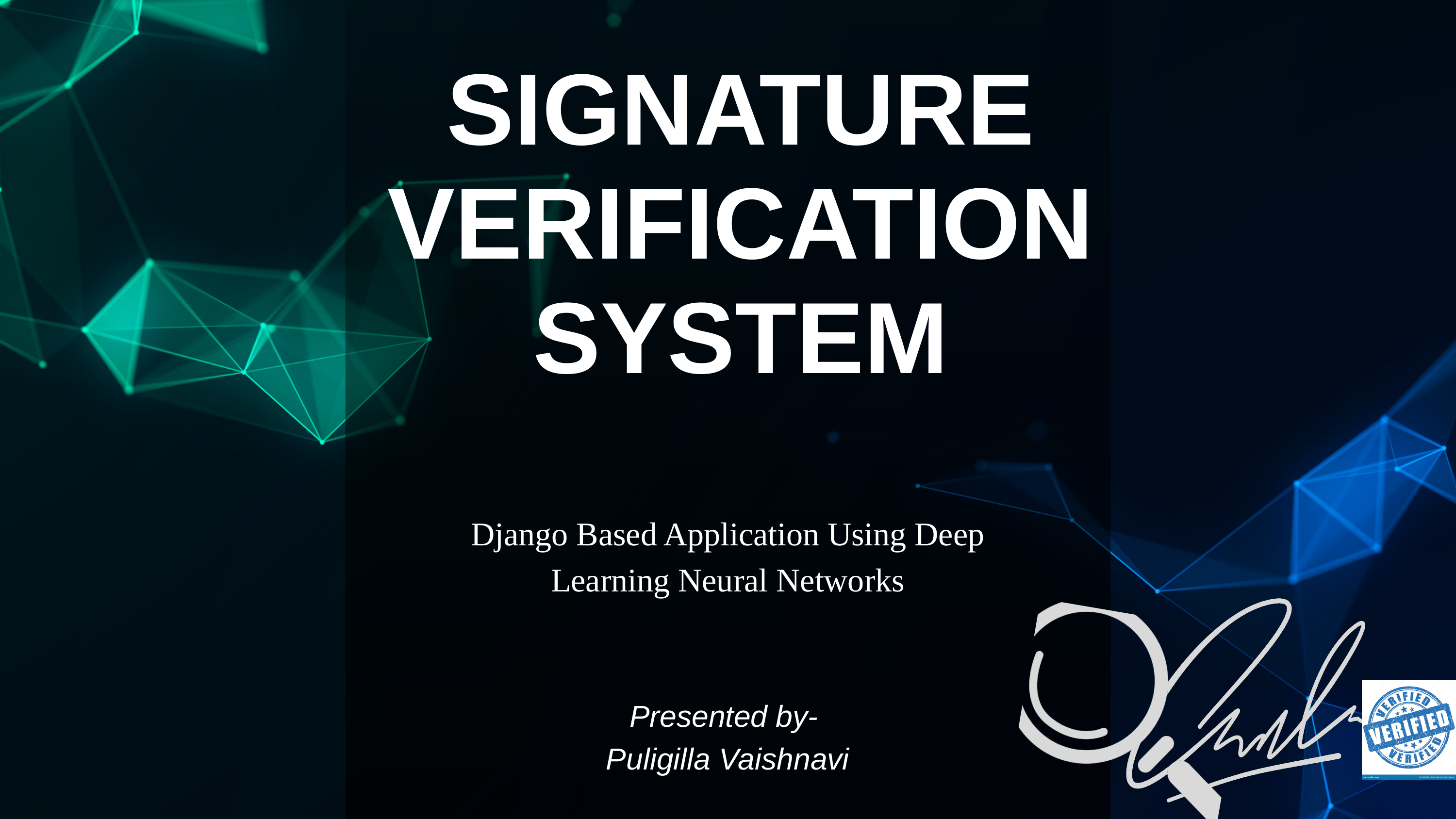

SIGNATURE VERIFICATION SYSTEM
Django Based Application Using Deep Learning Neural Networks

Presented by-
Puligilla Vaishnavi